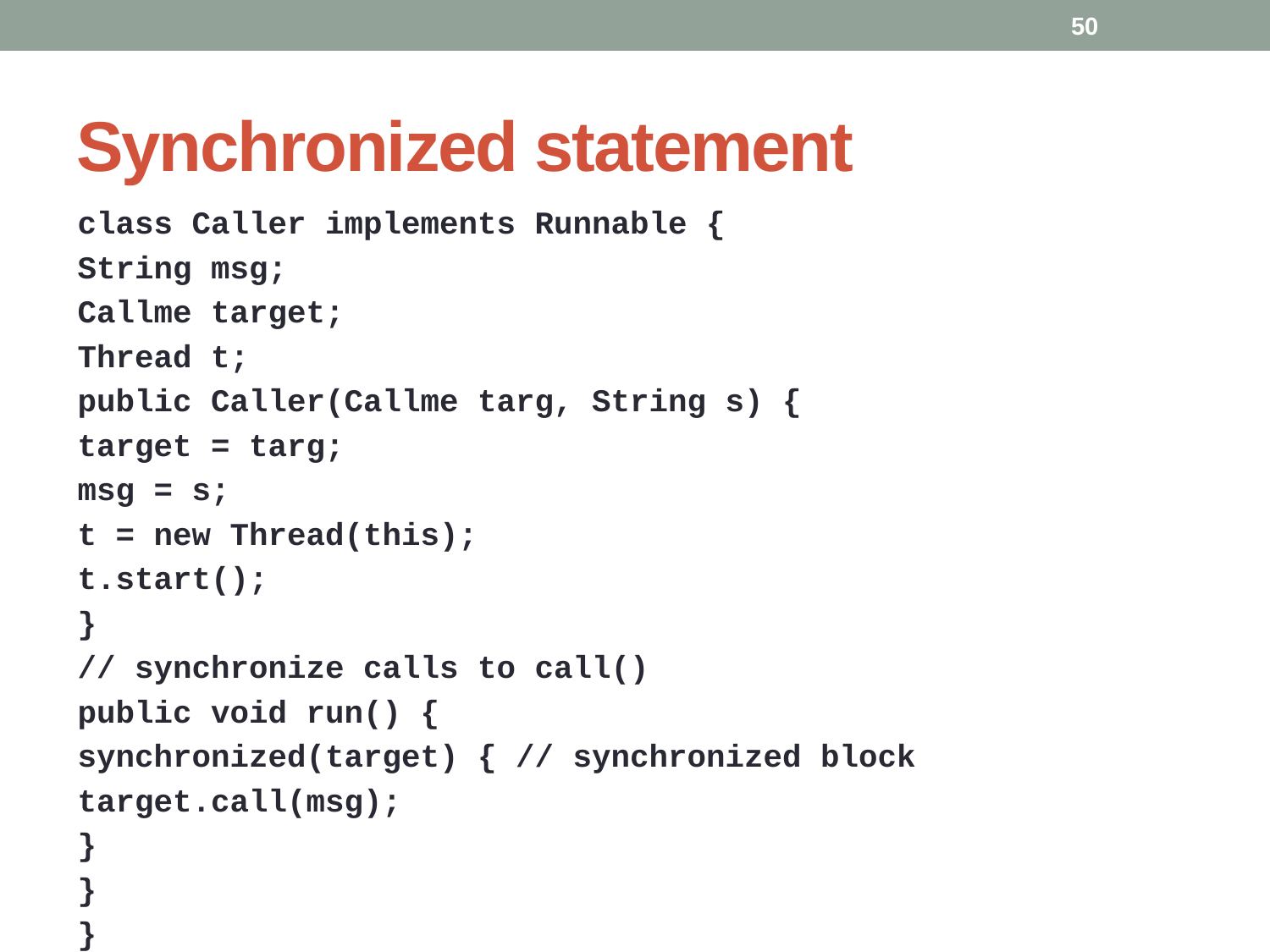

50
# Synchronized statement
class Caller implements Runnable {
String msg;
Callme target;
Thread t;
public Caller(Callme targ, String s) {
target = targ;
msg = s;
t = new Thread(this);
t.start();
}
// synchronize calls to call()
public void run() {
synchronized(target) { // synchronized block
target.call(msg);
}
}
}